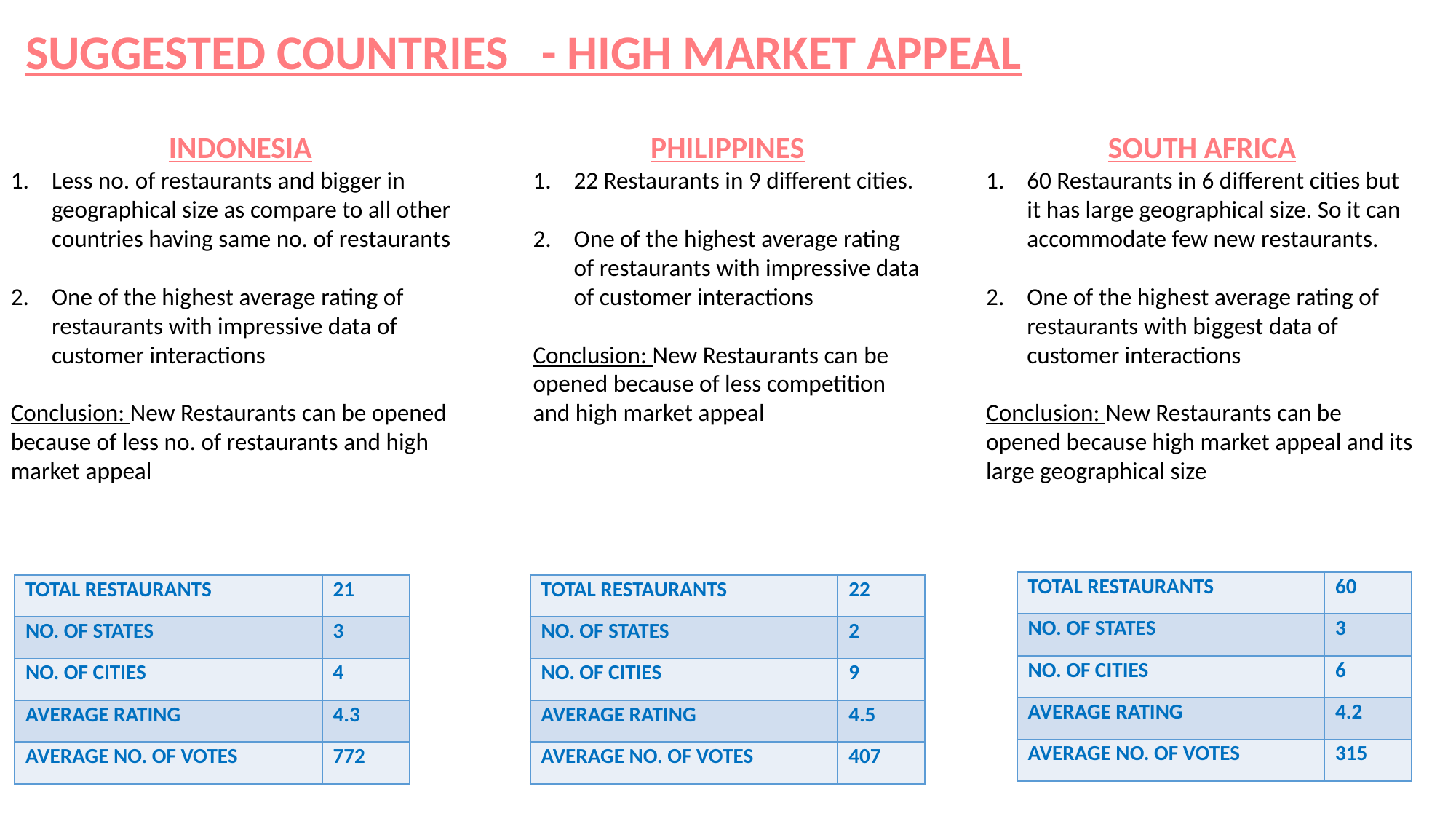

SUGGESTED COUNTRIES   - HIGH MARKET APPEAL
INDONESIA
Less no. of restaurants and bigger in geographical size as compare to all other countries having same no. of restaurants

One of the highest average rating of restaurants with impressive data of customer interactions

Conclusion: New Restaurants can be opened because of less no. of restaurants and high market appeal
PHILIPPINES
22 Restaurants in 9 different cities.

One of the highest average rating of restaurants with impressive data of customer interactions

Conclusion: New Restaurants can be opened because of less competition and high market appeal
SOUTH AFRICA
60 Restaurants in 6 different cities but it has large geographical size. So it can accommodate few new restaurants.

One of the highest average rating of restaurants with biggest data of customer interactions

Conclusion: New Restaurants can be opened because high market appeal and its large geographical size
| TOTAL RESTAURANTS | 60 |
| --- | --- |
| NO. OF STATES | 3 |
| NO. OF CITIES | 6 |
| AVERAGE RATING | 4.2 |
| AVERAGE NO. OF VOTES | 315 |
| TOTAL RESTAURANTS | 21 |
| --- | --- |
| NO. OF STATES | 3 |
| NO. OF CITIES | 4 |
| AVERAGE RATING | 4.3 |
| AVERAGE NO. OF VOTES | 772 |
| TOTAL RESTAURANTS | 22 |
| --- | --- |
| NO. OF STATES | 2 |
| NO. OF CITIES | 9 |
| AVERAGE RATING | 4.5 |
| AVERAGE NO. OF VOTES | 407 |